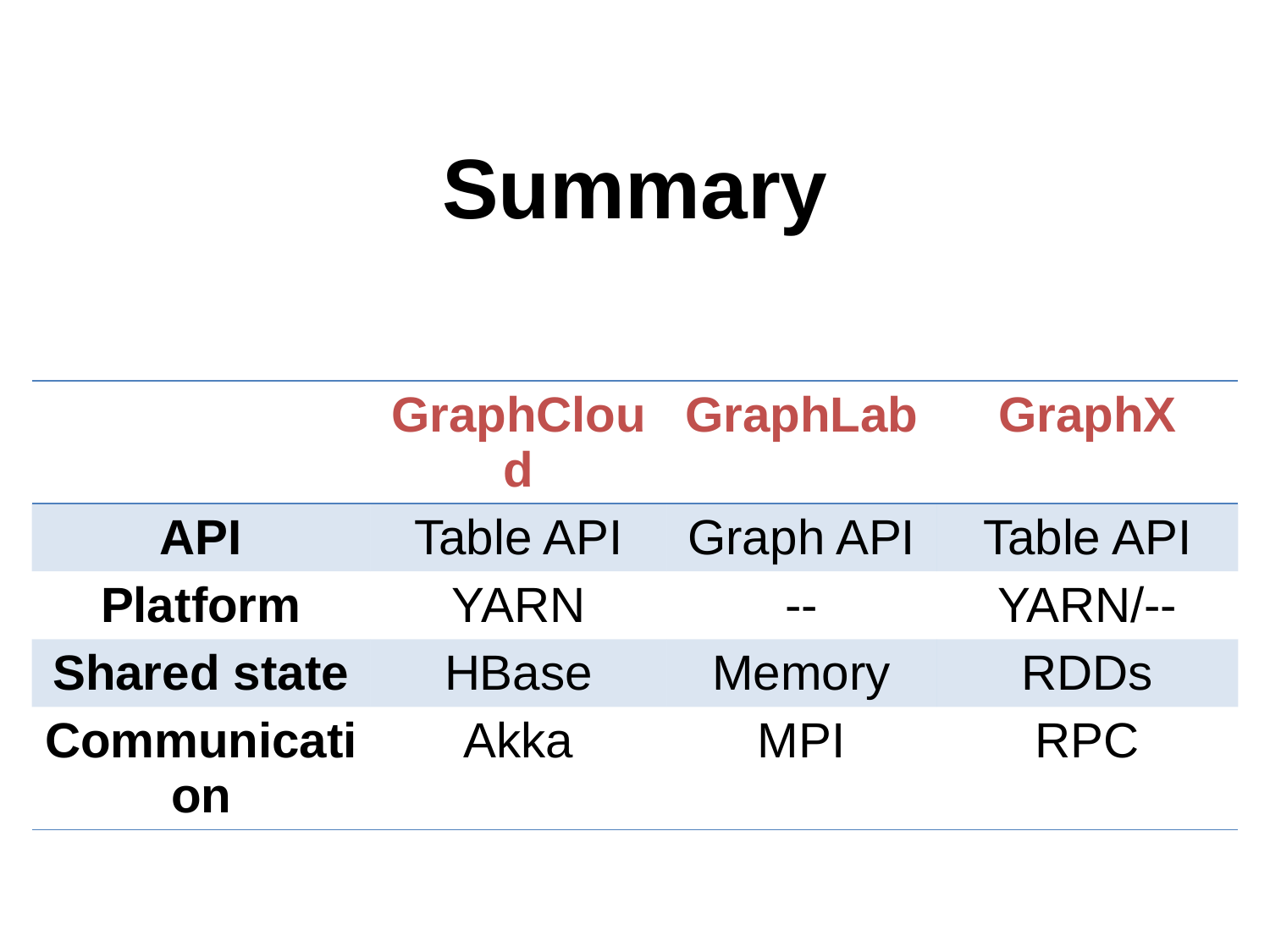

# Summary
|  | GraphCloud | GraphLab | GraphX |
| --- | --- | --- | --- |
| API | Table API | Graph API | Table API |
| Platform | YARN | -- | YARN/-- |
| Shared state | HBase | Memory | RDDs |
| Communication | Akka | MPI | RPC |